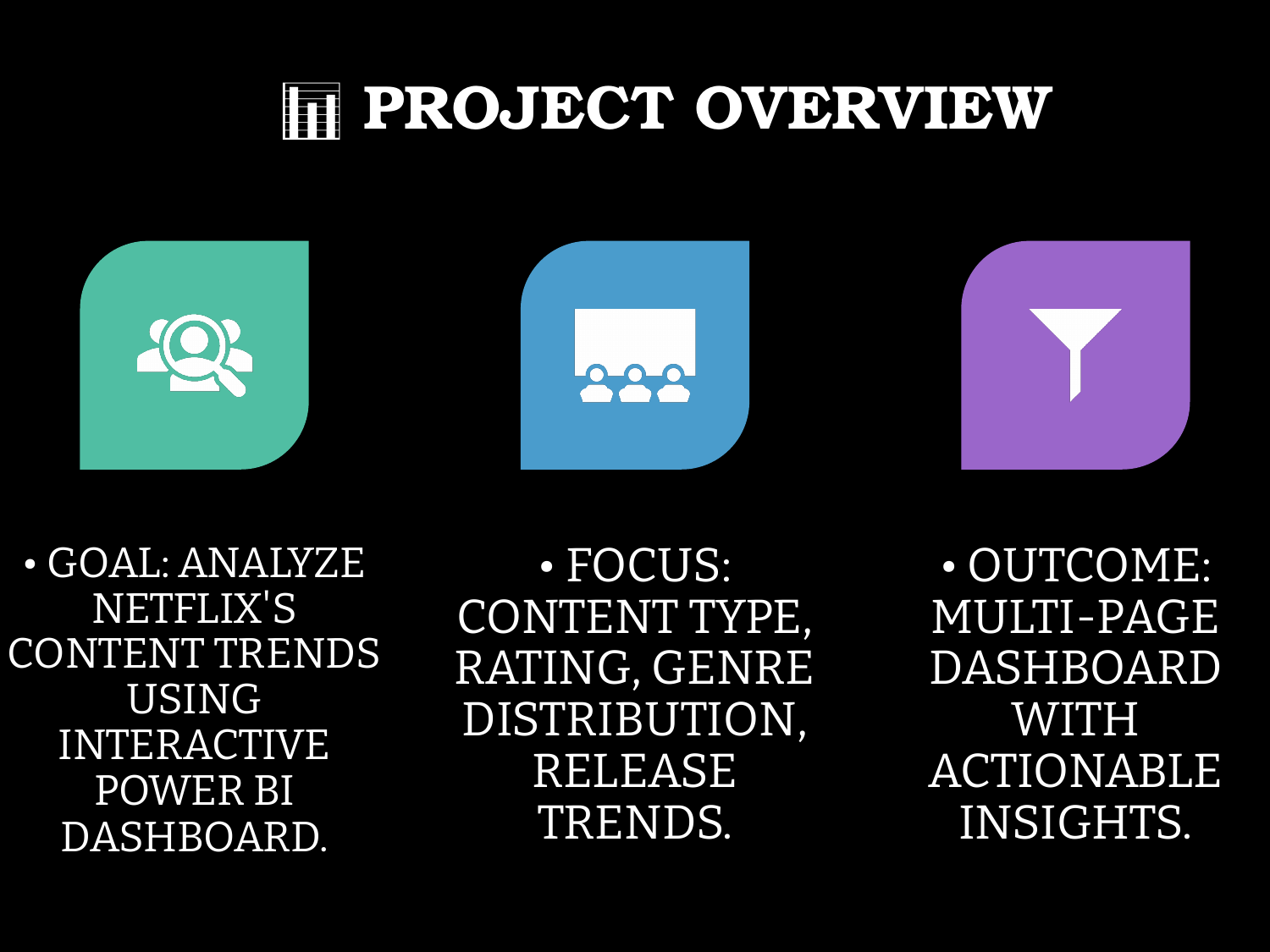

# 📊 Project Overview
• Goal: Analyze Netflix's content trends using interactive Power BI dashboard.
• Focus: Content type, rating, genre distribution, release trends.
• Outcome: Multi-page dashboard with actionable insights.